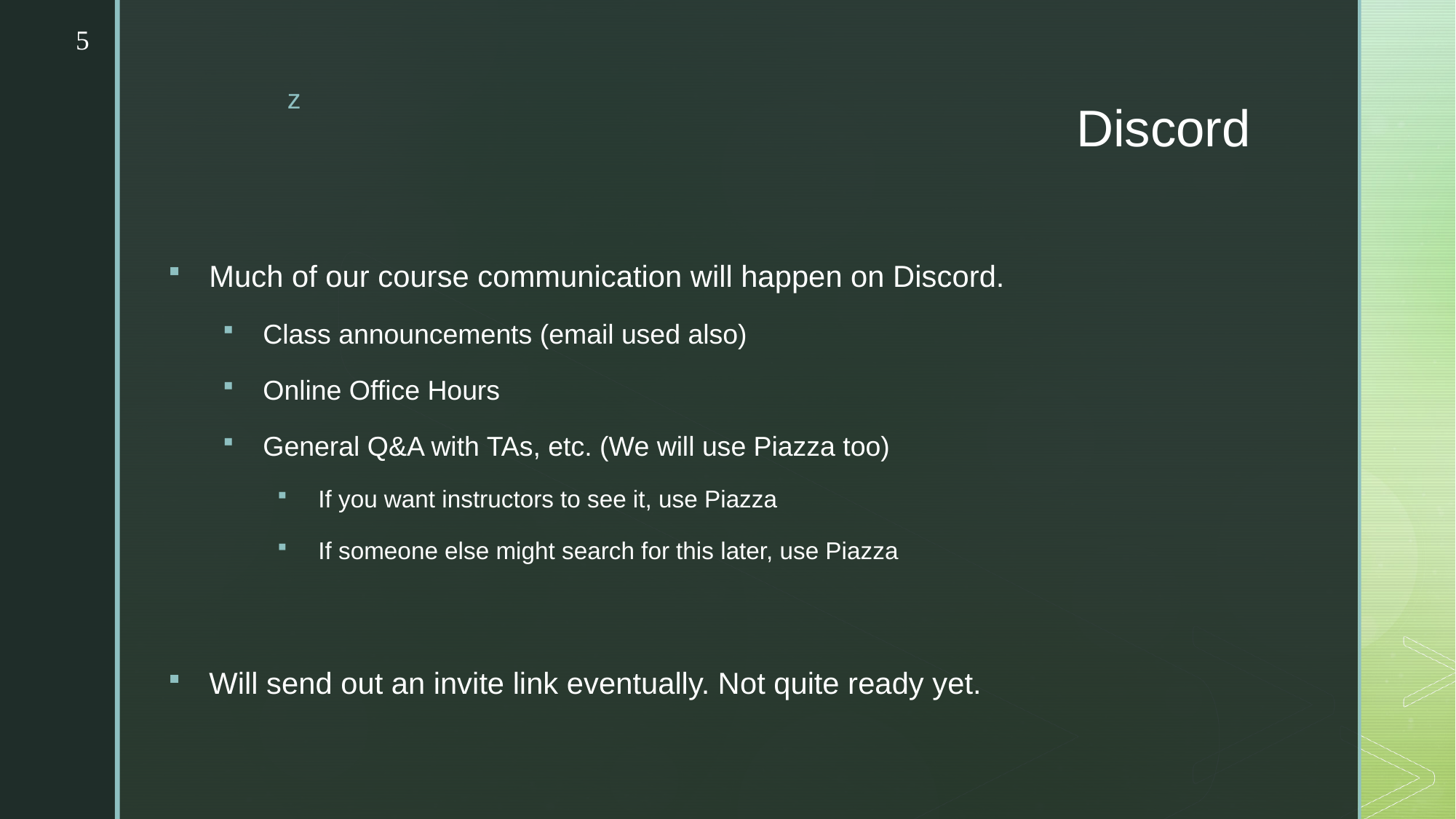

5
# Discord
Much of our course communication will happen on Discord.
Class announcements (email used also)
Online Office Hours
General Q&A with TAs, etc. (We will use Piazza too)
If you want instructors to see it, use Piazza
If someone else might search for this later, use Piazza

Will send out an invite link eventually. Not quite ready yet.